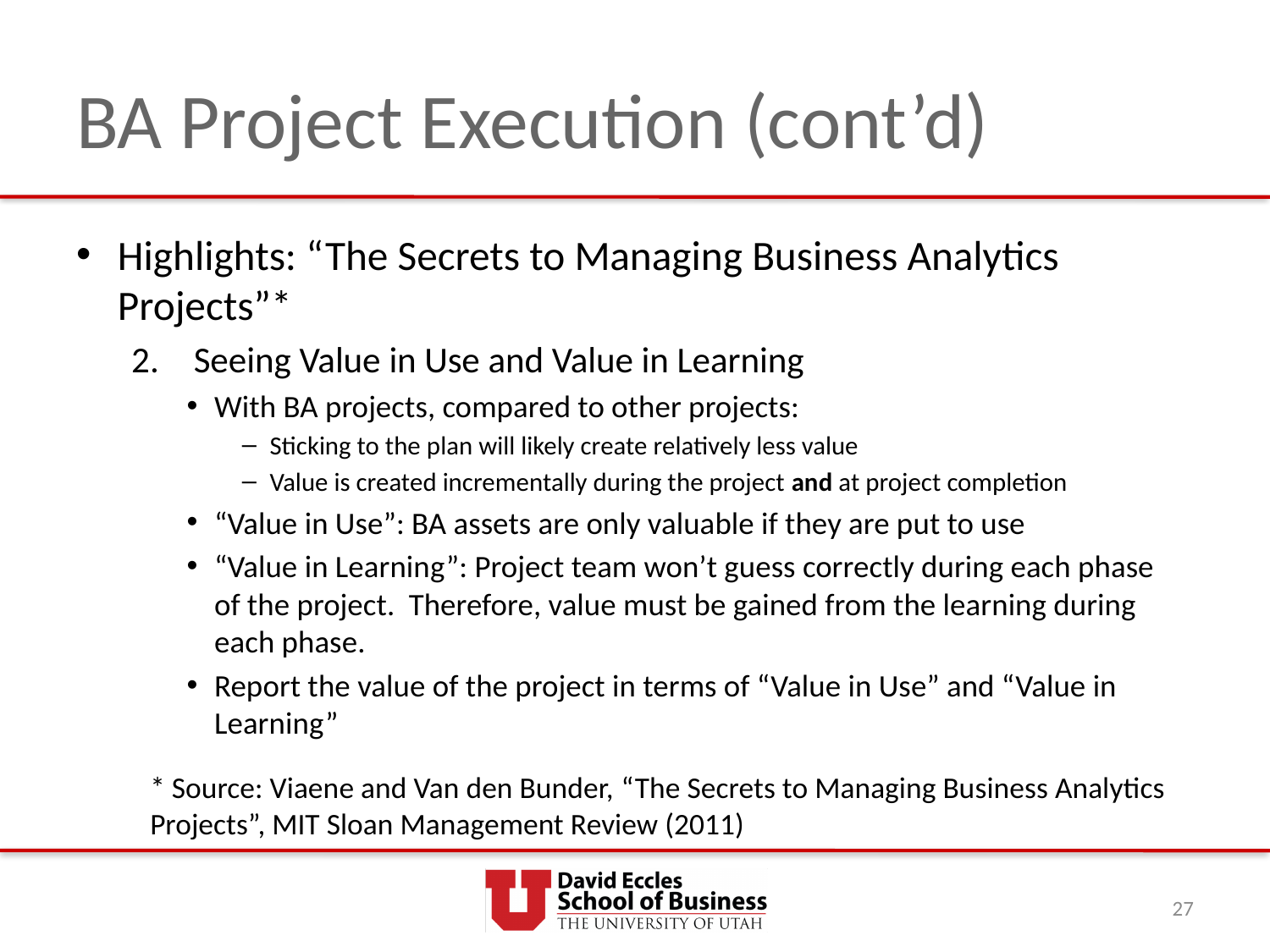

# BA Project Execution (cont’d)
Highlights: “The Secrets to Managing Business Analytics Projects”*
Seeing Value in Use and Value in Learning
With BA projects, compared to other projects:
Sticking to the plan will likely create relatively less value
Value is created incrementally during the project and at project completion
“Value in Use”: BA assets are only valuable if they are put to use
“Value in Learning”: Project team won’t guess correctly during each phase of the project.  Therefore, value must be gained from the learning during each phase.
Report the value of the project in terms of “Value in Use” and “Value in Learning”
* Source: Viaene and Van den Bunder, “The Secrets to Managing Business Analytics Projects”, MIT Sloan Management Review (2011)
27